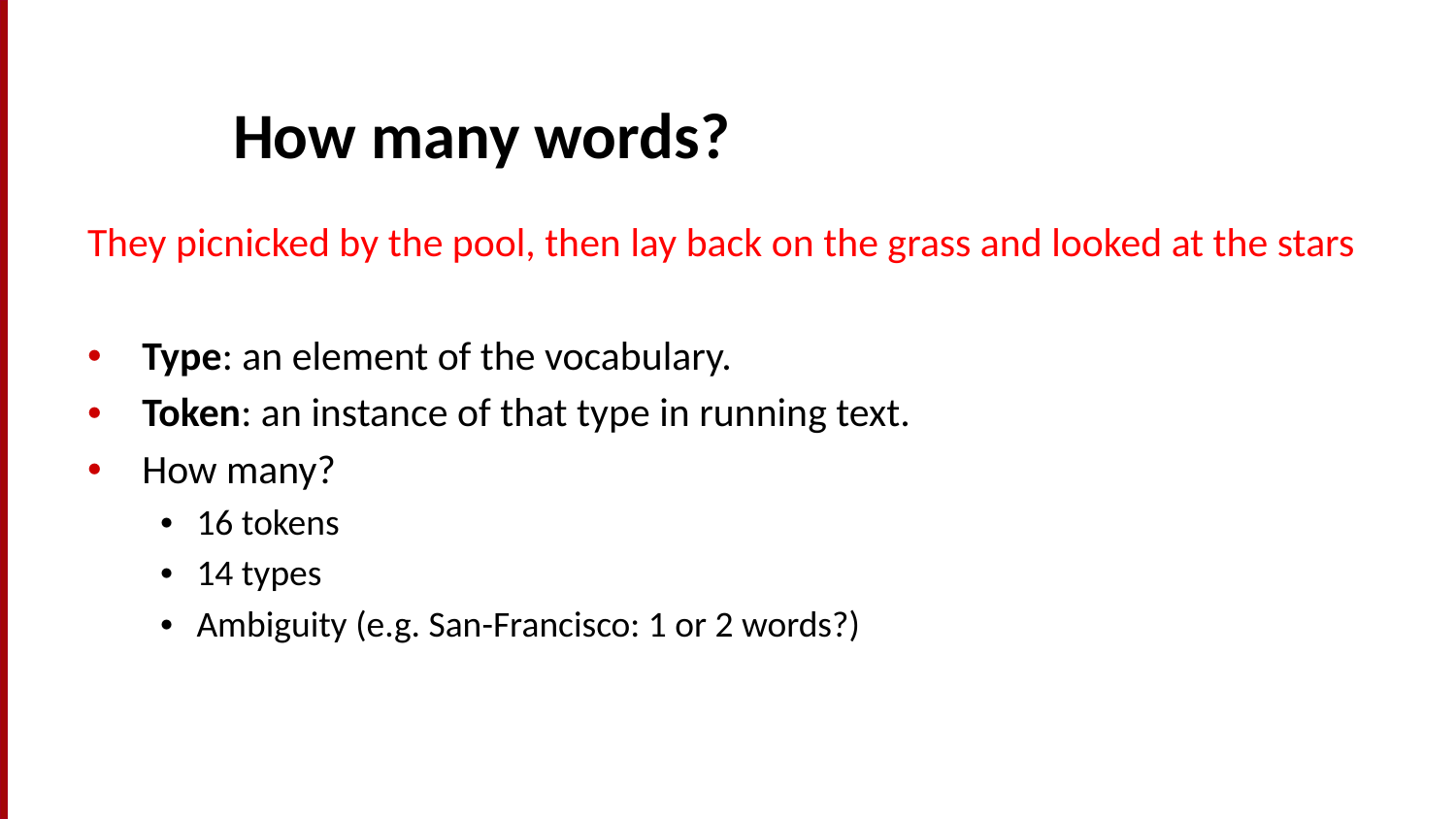

# How many words?
They picnicked by the pool, then lay back on the grass and looked at the stars

Type: an element of the vocabulary.
Token: an instance of that type in running text.
How many?
16 tokens
14 types
Ambiguity (e.g. San-Francisco: 1 or 2 words?)